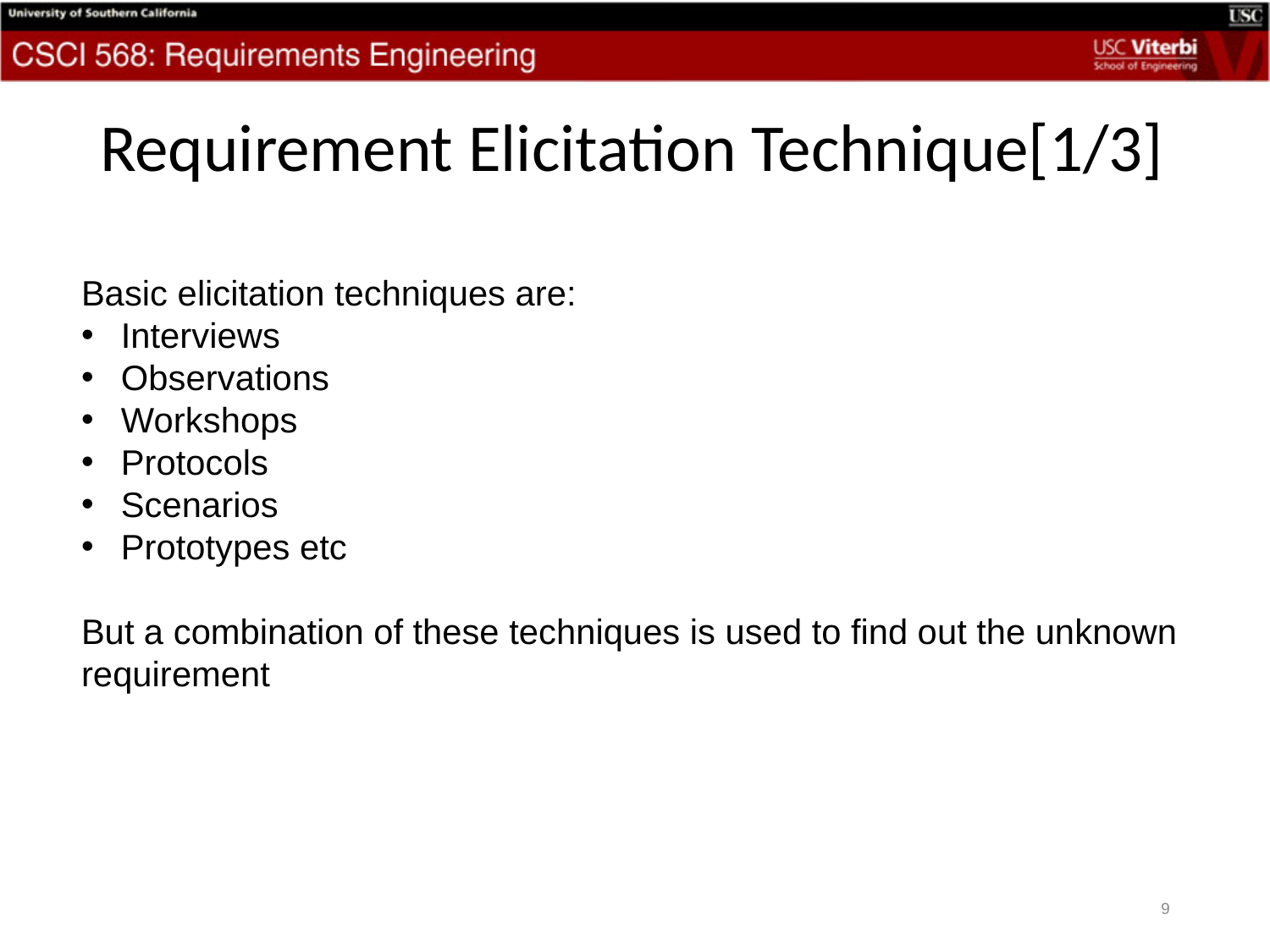

# Requirement Elicitation Technique[1/3]
Basic elicitation techniques are:
Interviews
Observations
Workshops
Protocols
Scenarios
Prototypes etc

But a combination of these techniques is used to find out the unknown requirement

9